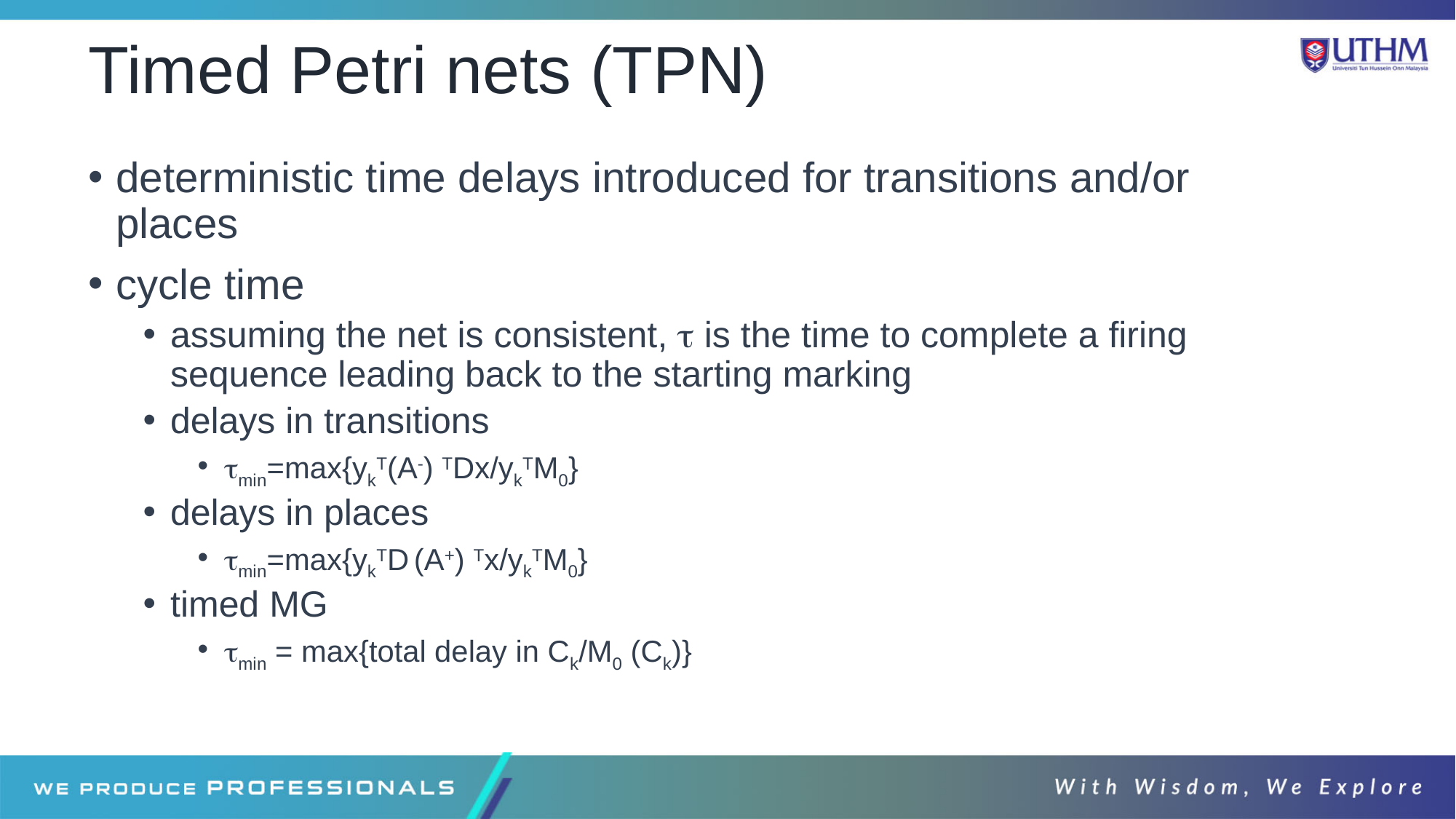

# Timed Petri nets (TPN)
deterministic time delays introduced for transitions and/or places
cycle time
assuming the net is consistent, τ is the time to complete a firing sequence leading back to the starting marking
delays in transitions
τmin=max{ykT(A-) TDx/ykTM0}
delays in places
τmin=max{ykTD (A+) Tx/ykTM0}
timed MG
τmin = max{total delay in Ck/M0 (Ck)}